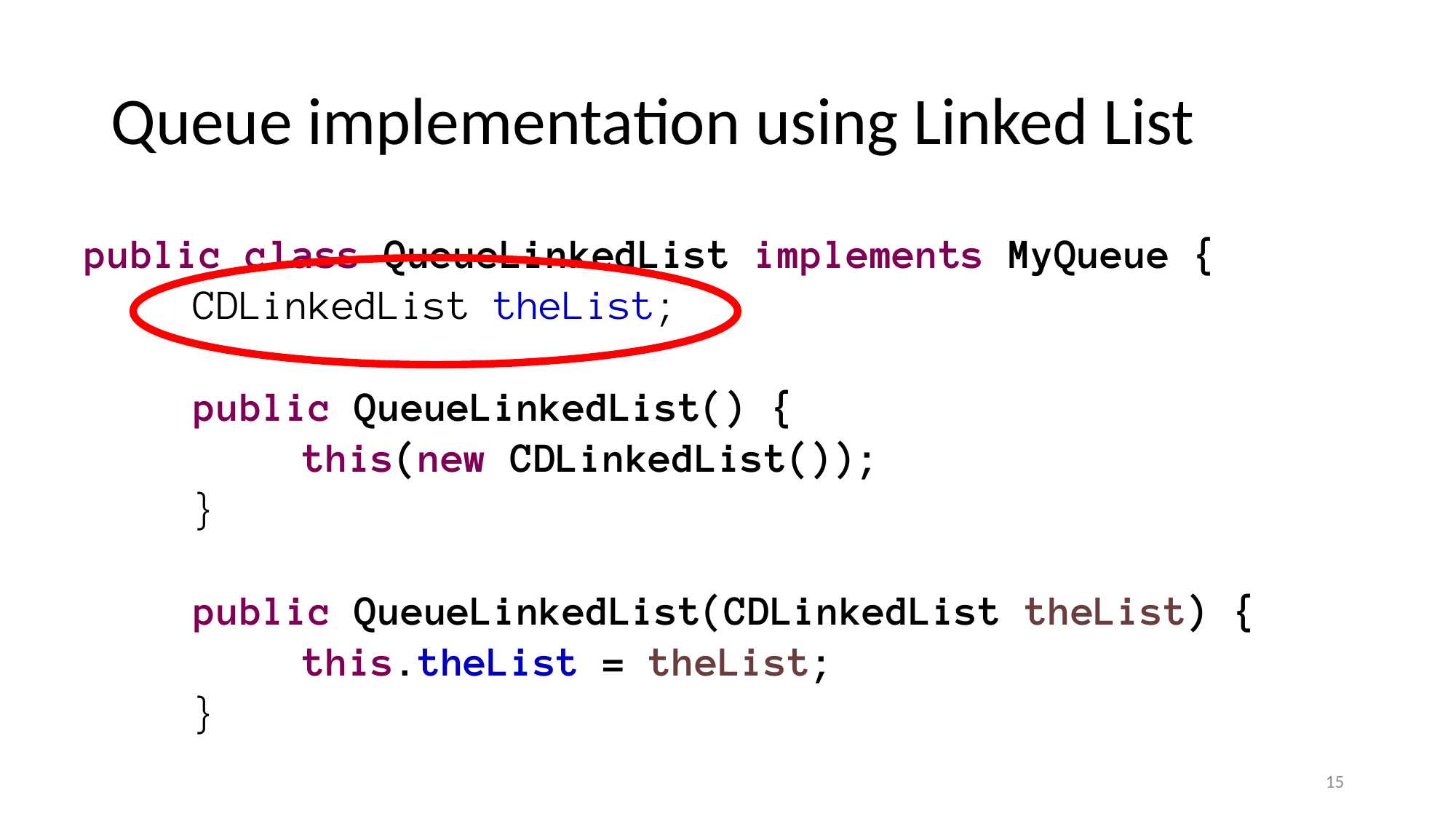

# Queue implementation using Linked List
public class QueueLinkedList implements MyQueue {
	CDLinkedList theList;

	public QueueLinkedList() {
		this(new CDLinkedList());
	}

	public QueueLinkedList(CDLinkedList theList) {
		this.theList = theList;
	}

15